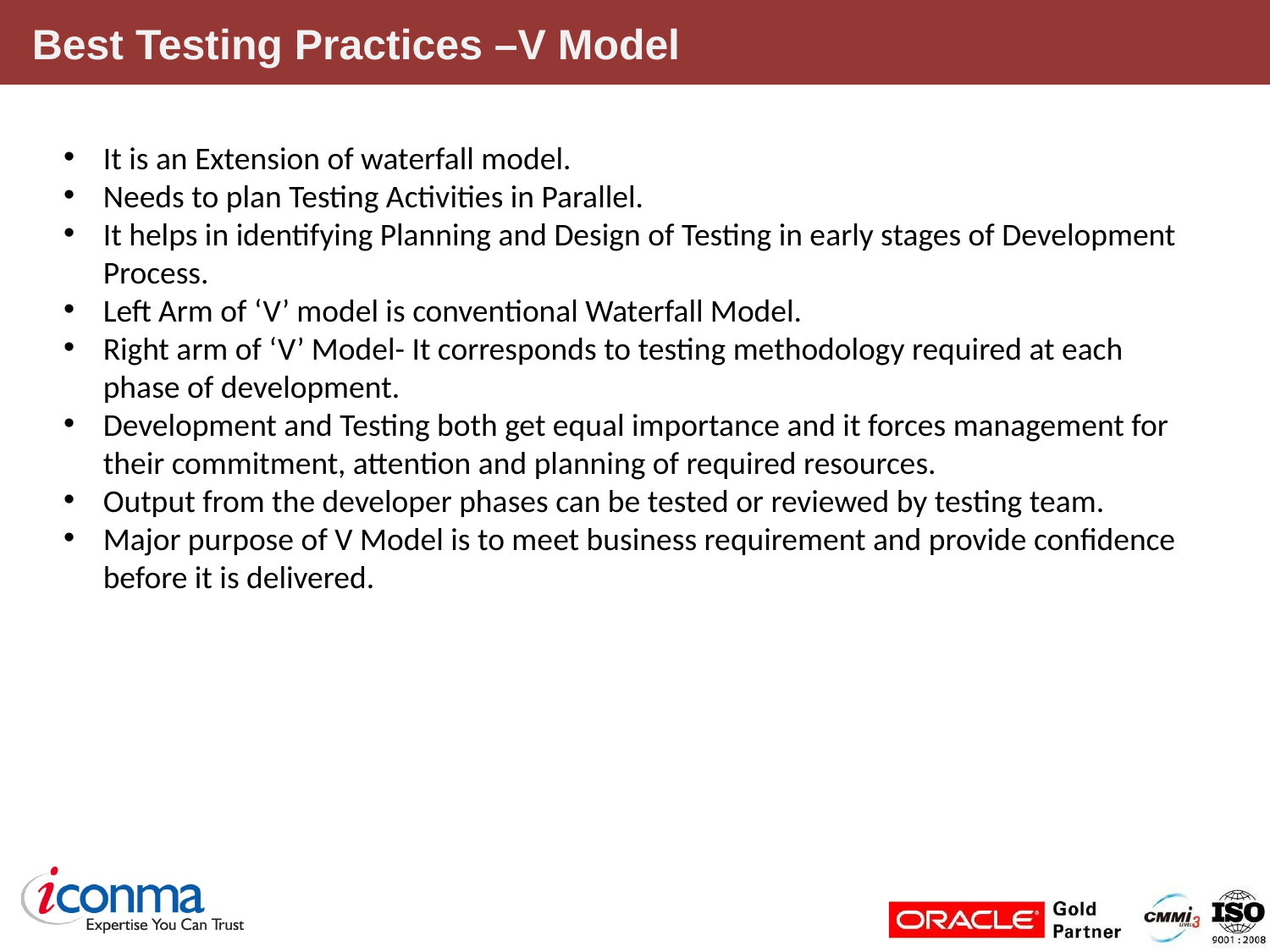

# Best Testing Practices –V Model
It is an Extension of waterfall model.
Needs to plan Testing Activities in Parallel.
It helps in identifying Planning and Design of Testing in early stages of Development Process.
Left Arm of ‘V’ model is conventional Waterfall Model.
Right arm of ‘V’ Model- It corresponds to testing methodology required at each phase of development.
Development and Testing both get equal importance and it forces management for their commitment, attention and planning of required resources.
Output from the developer phases can be tested or reviewed by testing team.
Major purpose of V Model is to meet business requirement and provide confidence before it is delivered.